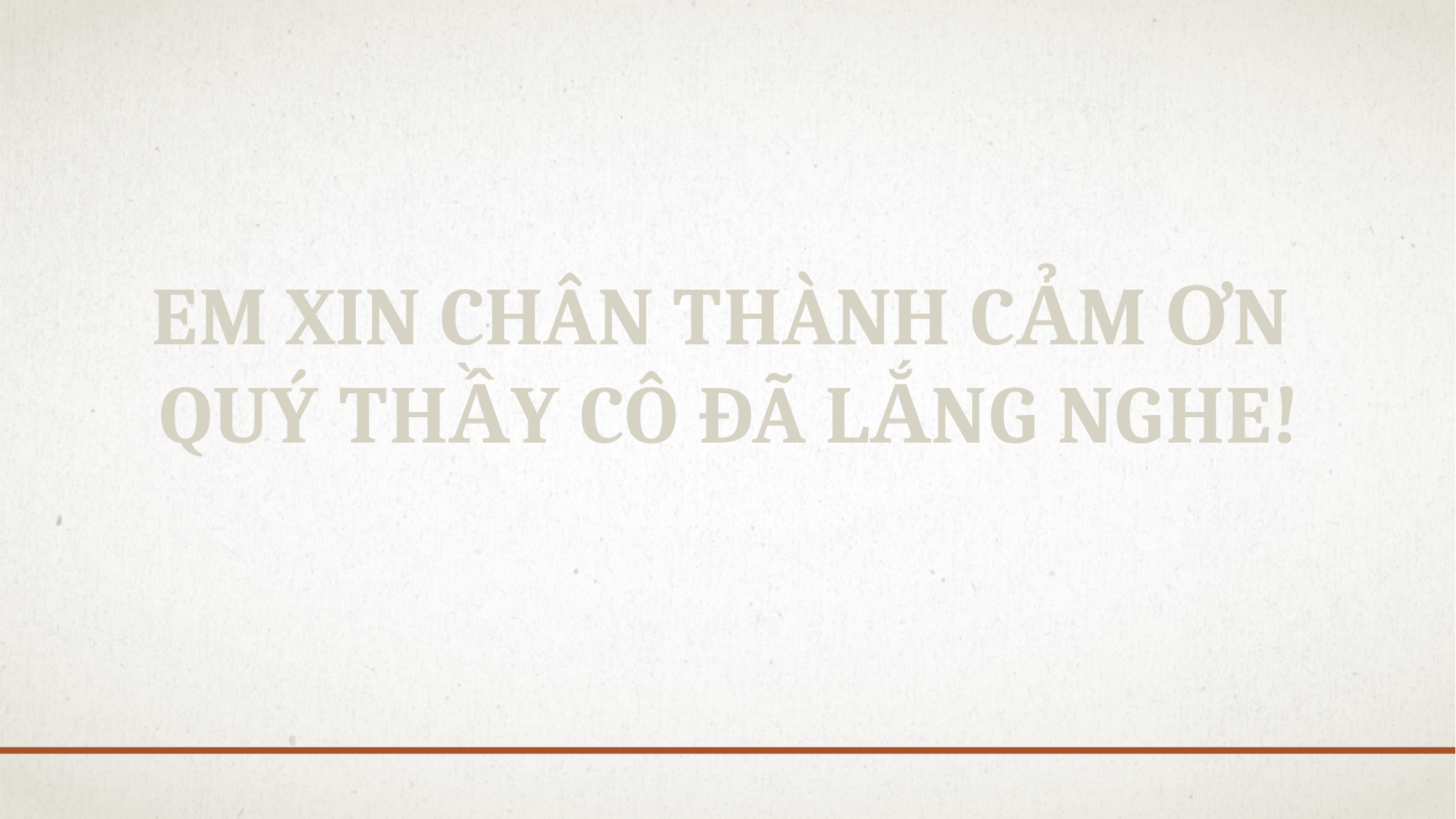

EM XIN CHÂN THÀNH CẢM ƠN
QUÝ THẦY CÔ ĐÃ LẮNG NGHE!